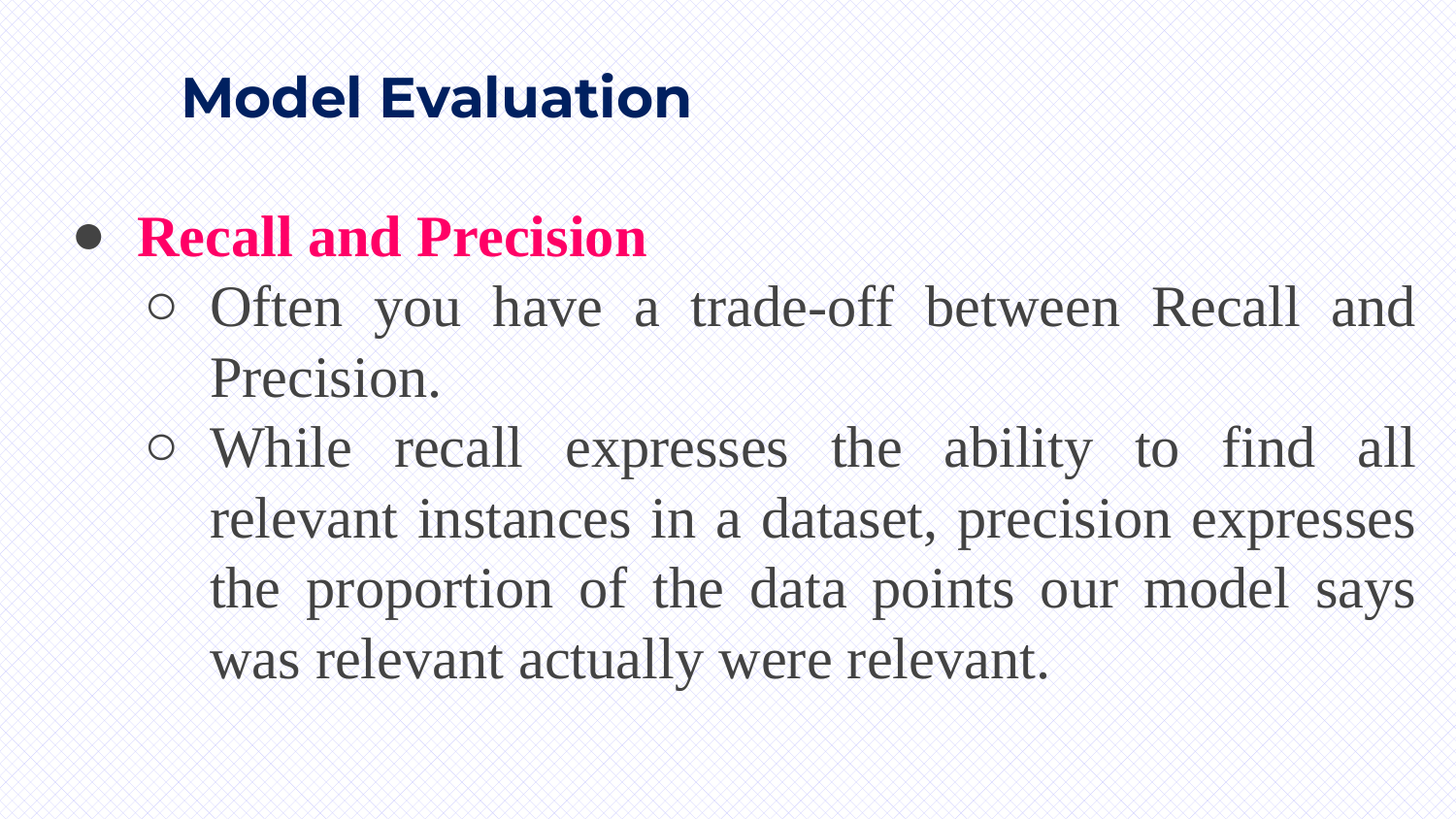

# Model Evaluation

Recall and Precision
Often you have a trade-off between Recall and Precision.
While recall expresses the ability to find all relevant instances in a dataset, precision expresses the proportion of the data points our model says was relevant actually were relevant.